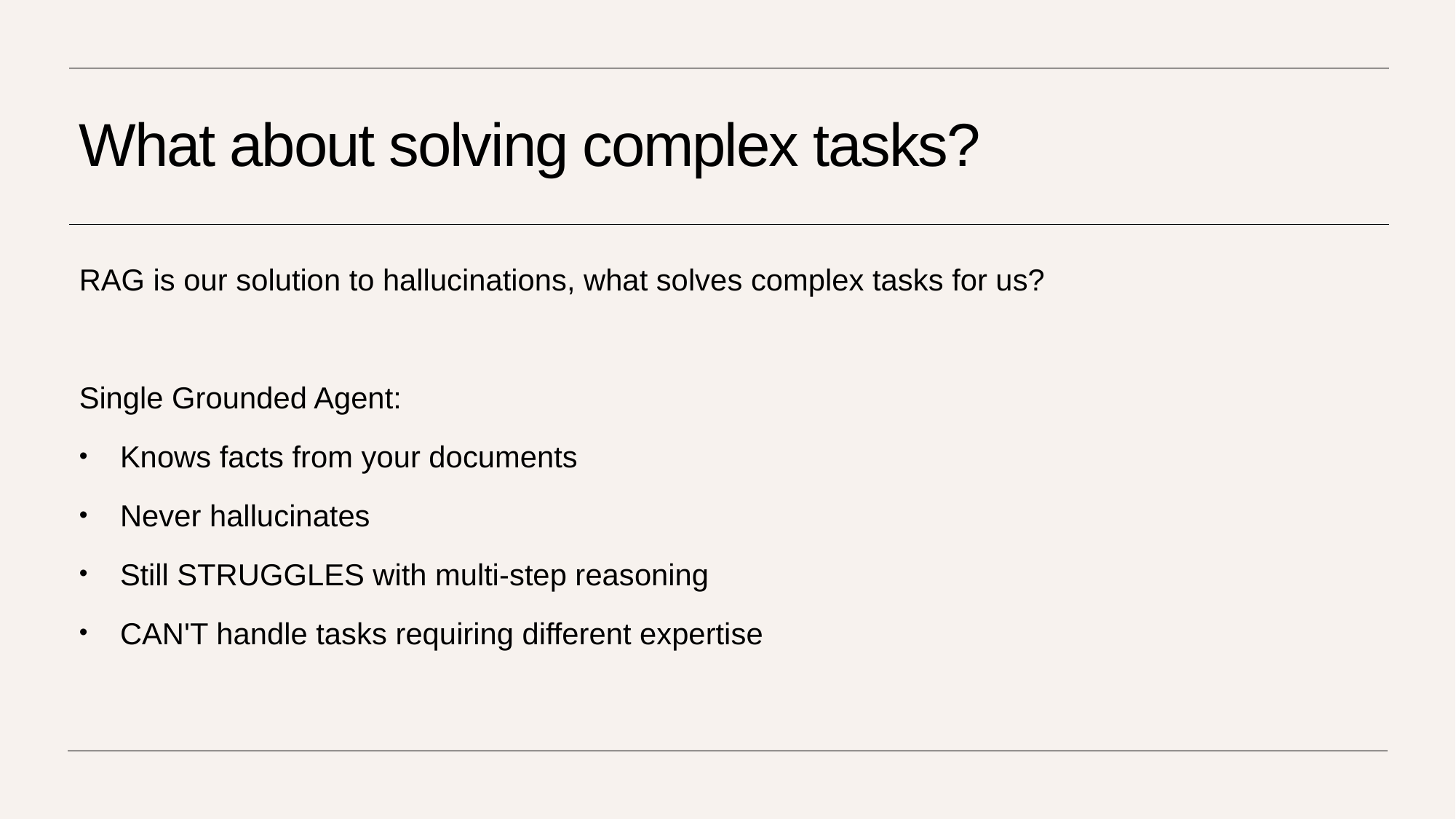

# What about solving complex tasks?
RAG is our solution to hallucinations, what solves complex tasks for us?

Single Grounded Agent:
Knows facts from your documents
Never hallucinates
Still STRUGGLES with multi-step reasoning
CAN'T handle tasks requiring different expertise